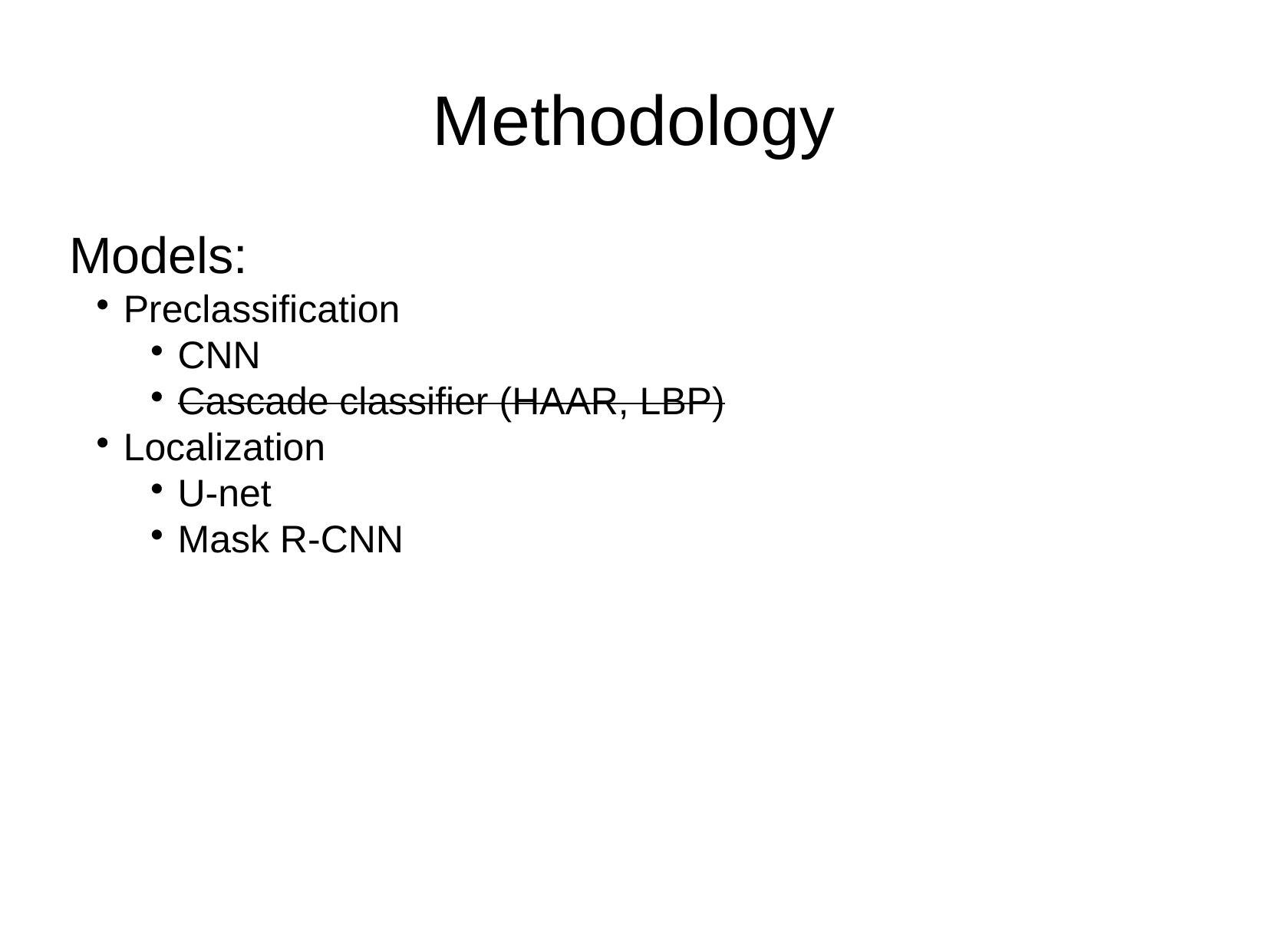

Methodology
Models:
Preclassification
CNN
Cascade classifier (HAAR, LBP)
Localization
U-net
Mask R-CNN